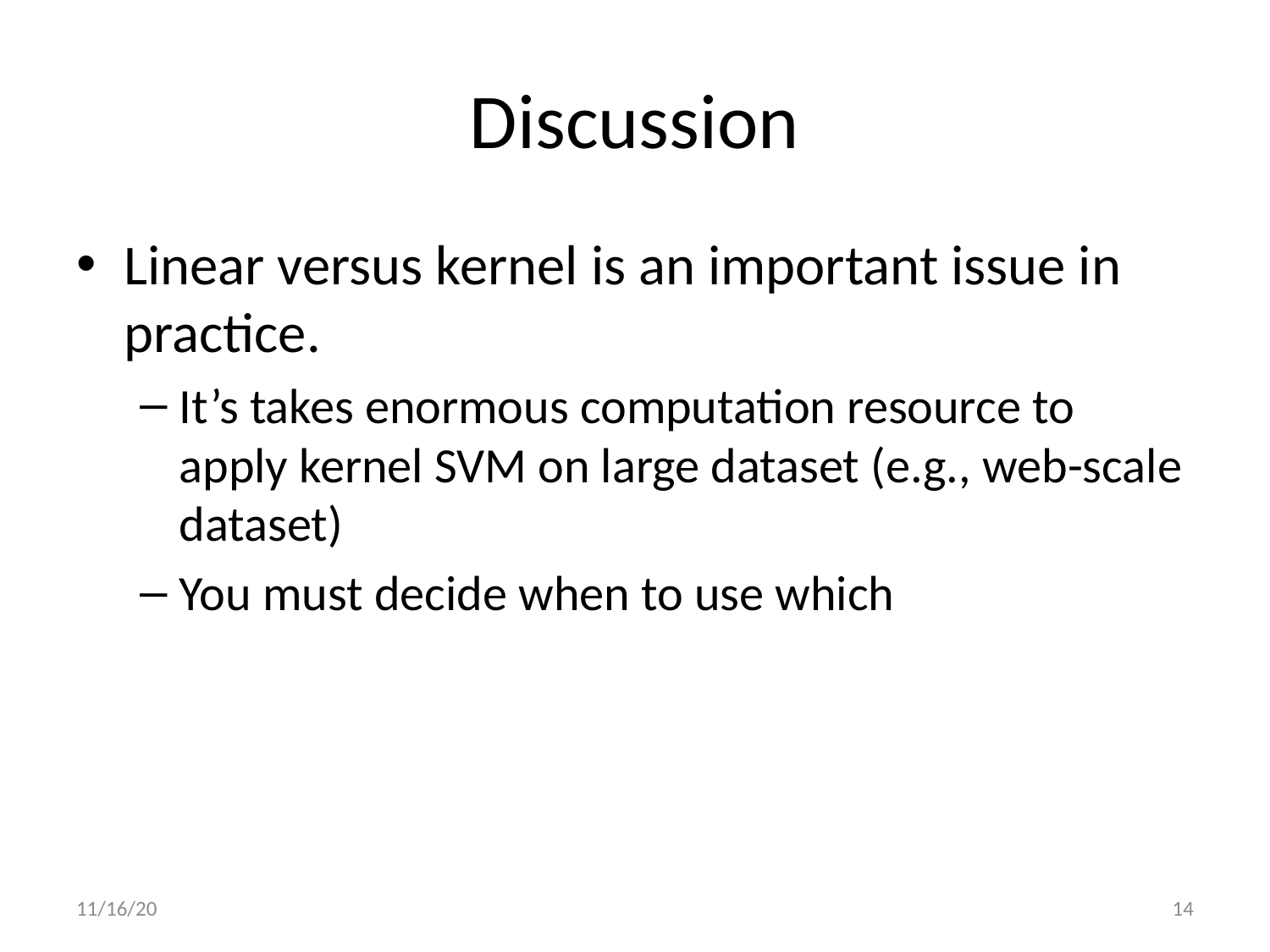

# Discussion
Linear versus kernel is an important issue in practice.
It’s takes enormous computation resource to apply kernel SVM on large dataset (e.g., web-scale dataset)
You must decide when to use which
11/16/20
14